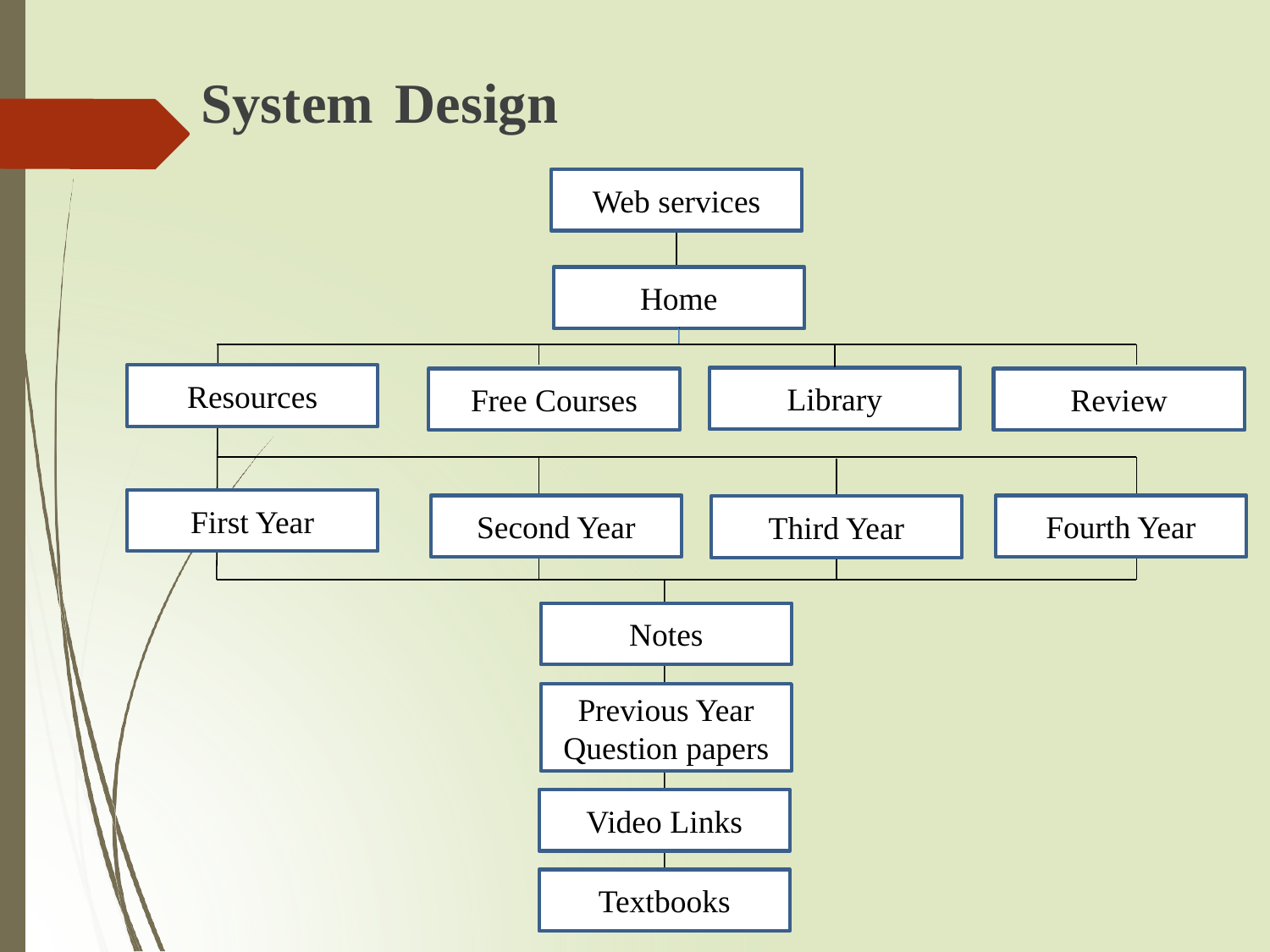

# System Design
Web services
Home
Resources
Library
Free Courses
Review
First Year
Second Year
Fourth Year
Third Year
Notes
Previous Year Question papers
Video Links
Textbooks